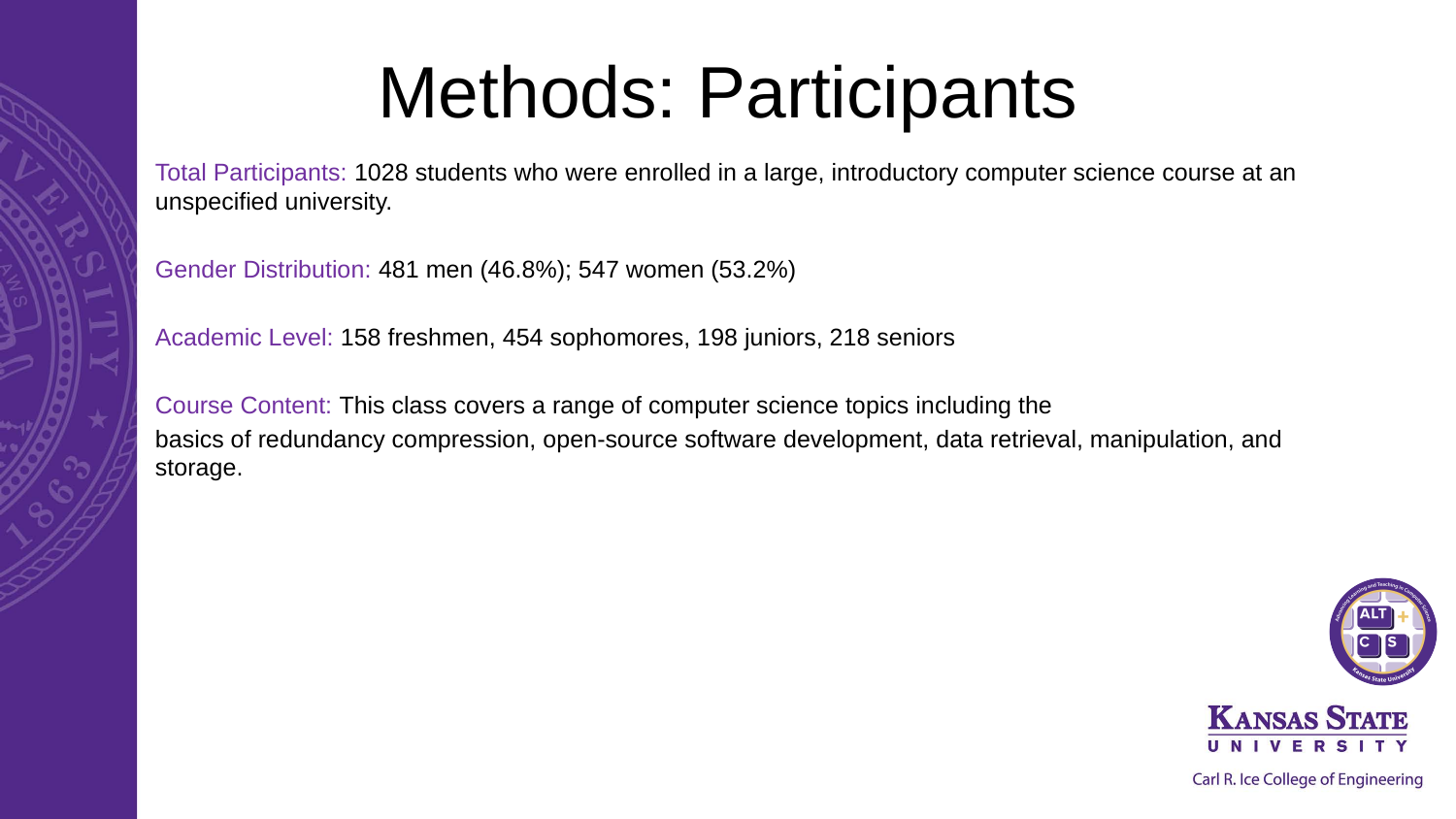

# Methods: Participants
Total Participants: 1028 students who were enrolled in a large, introductory computer science course at an unspecified university.

Gender Distribution: 481 men (46.8%); 547 women (53.2%)

Academic Level: 158 freshmen, 454 sophomores, 198 juniors, 218 seniors

Course Content: This class covers a range of computer science topics including the
basics of redundancy compression, open-source software development, data retrieval, manipulation, and storage.